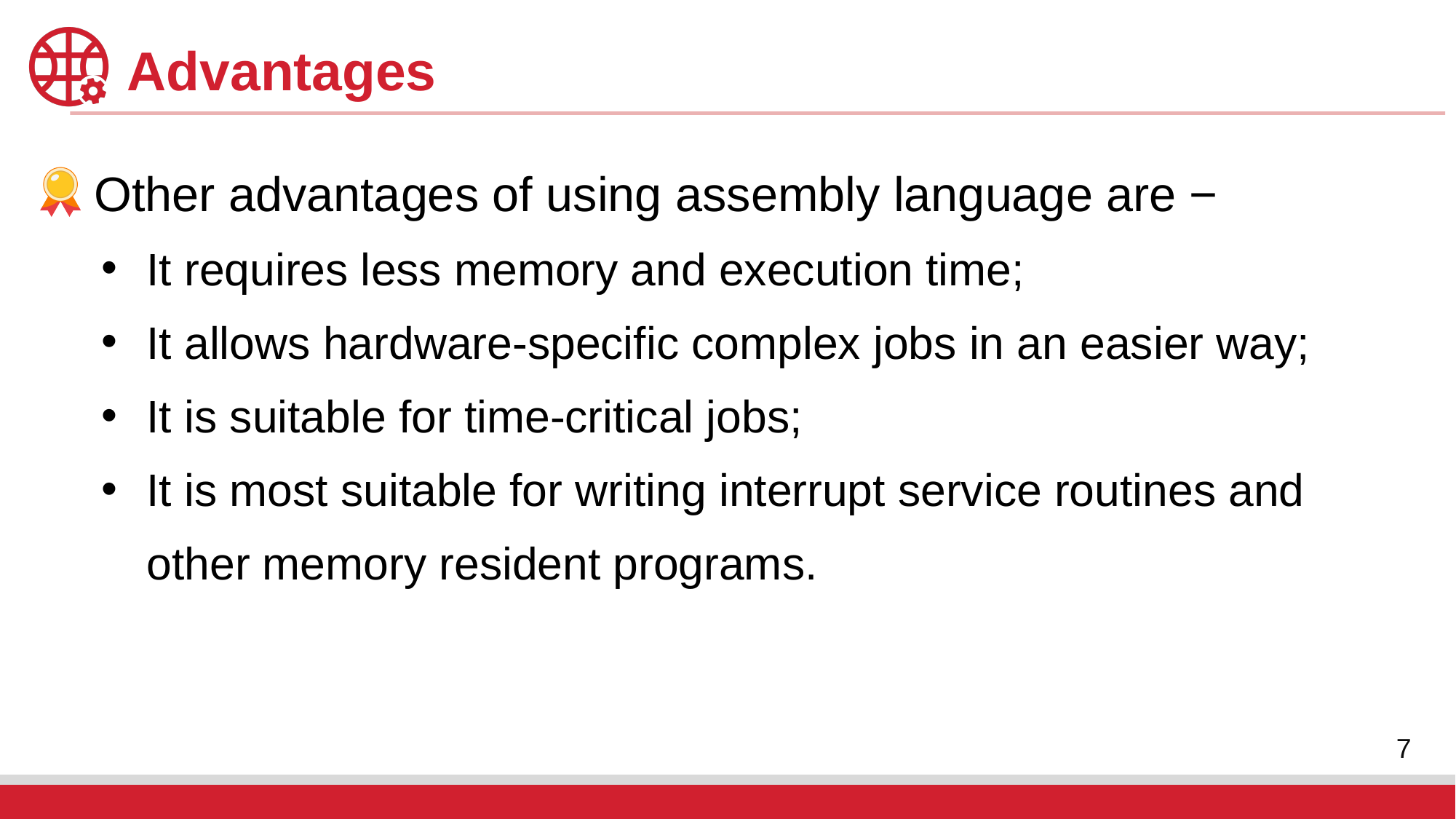

Advantages
Other advantages of using assembly language are −
It requires less memory and execution time;
It allows hardware-specific complex jobs in an easier way;
It is suitable for time-critical jobs;
It is most suitable for writing interrupt service routines and other memory resident programs.